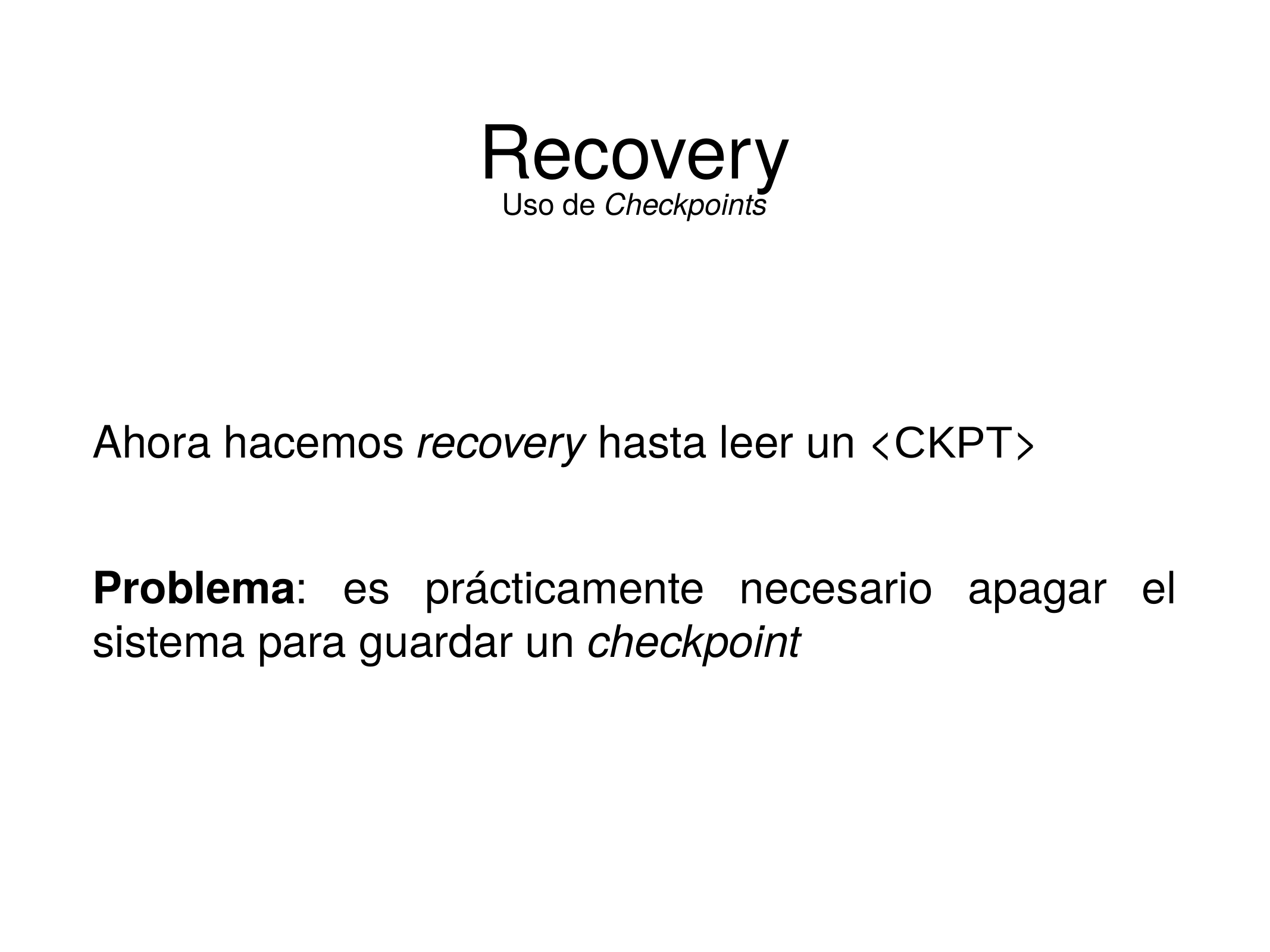

Recovery
Uso de Checkpoints
Ahora hacemos recovery hasta leer un <CKPT>
Problema: es prácticamente necesario apagar el sistema para guardar un checkpoint